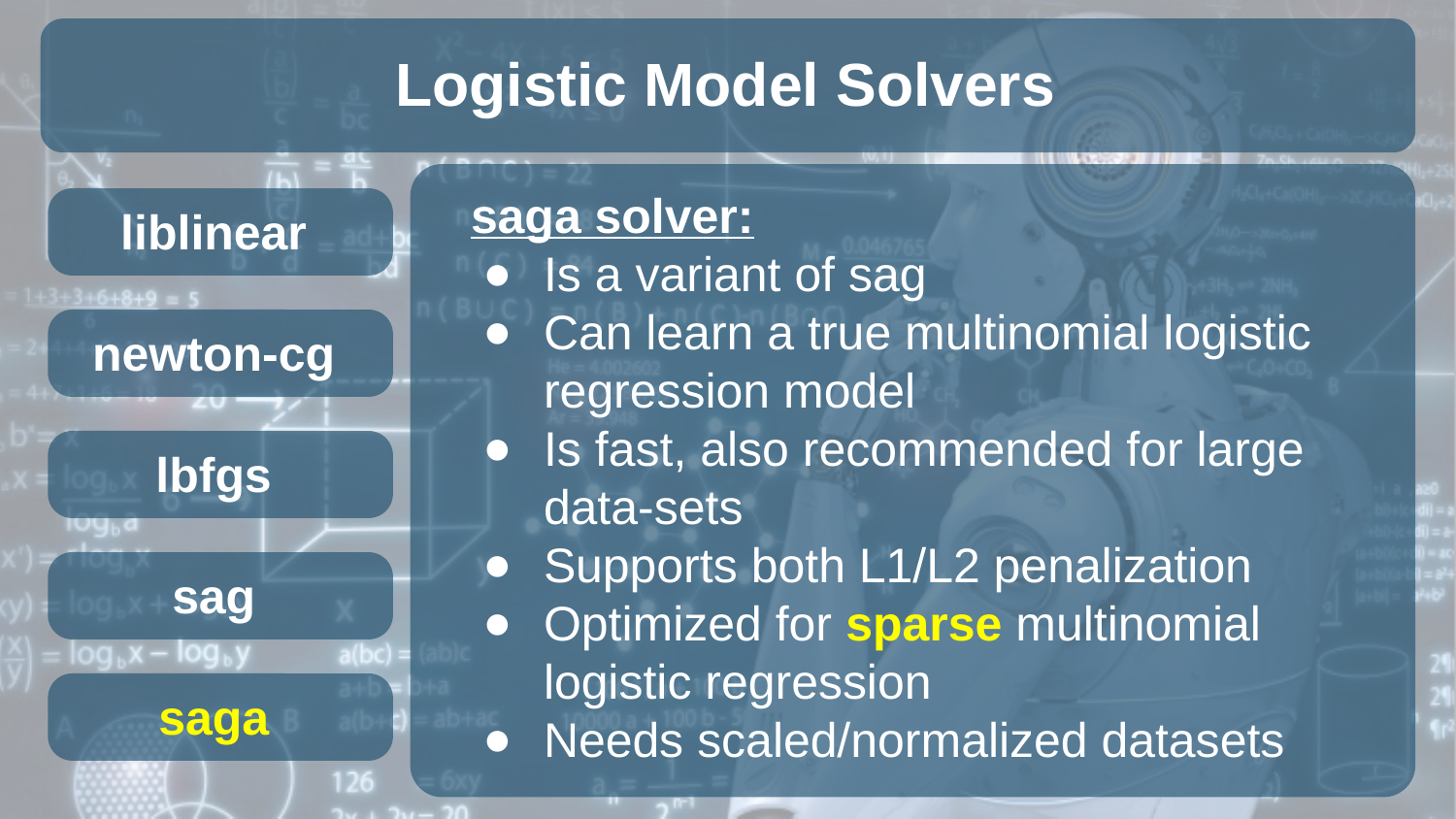

Logistic Model Solvers
saga solver:
Is a variant of sag
Can learn a true multinomial logistic regression model
Is fast, also recommended for large data-sets
Supports both L1/L2 penalization
Optimized for sparse multinomial logistic regression
Needs scaled/normalized datasets

liblinear
newton-cg
lbfgs
sag
saga